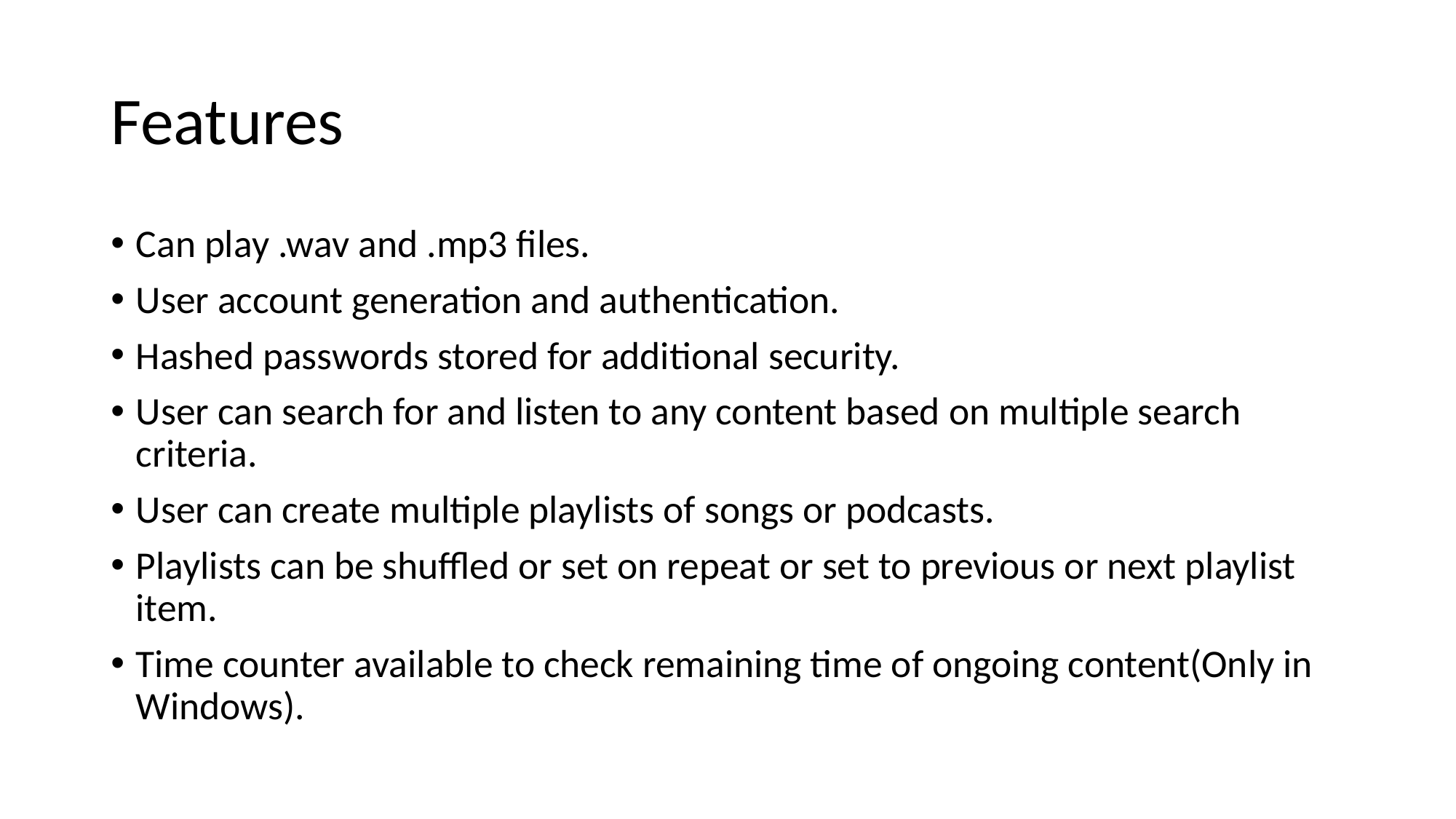

# Features
Can play .wav and .mp3 files.
User account generation and authentication.
Hashed passwords stored for additional security.
User can search for and listen to any content based on multiple search criteria.
User can create multiple playlists of songs or podcasts.
Playlists can be shuffled or set on repeat or set to previous or next playlist item.
Time counter available to check remaining time of ongoing content(Only in Windows).